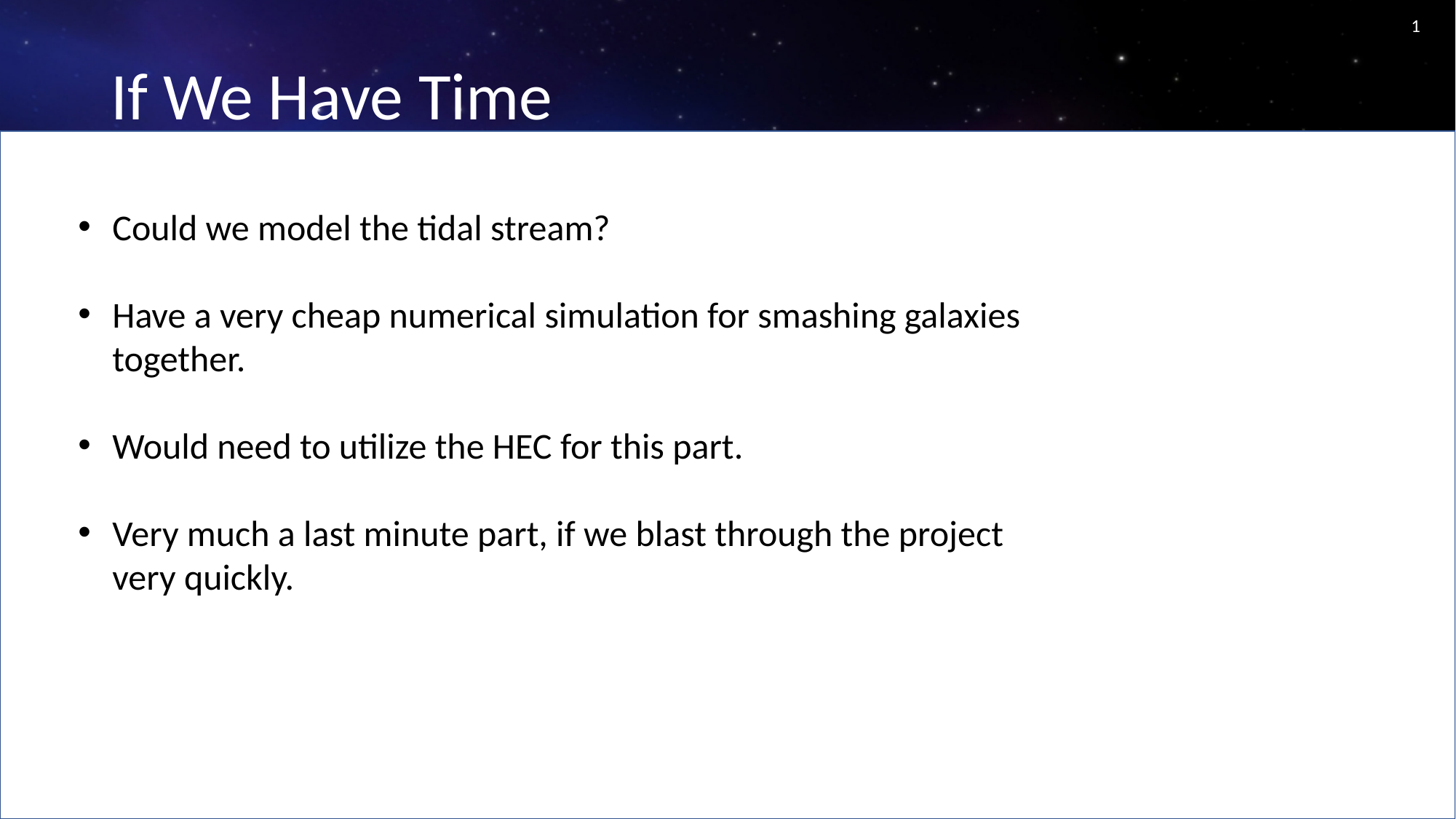

11
# If We Have Time

Could we model the tidal stream?

Have a very cheap numerical simulation for smashing galaxies together.

Would need to utilize the HEC for this part.

Very much a last minute part, if we blast through the project very quickly.